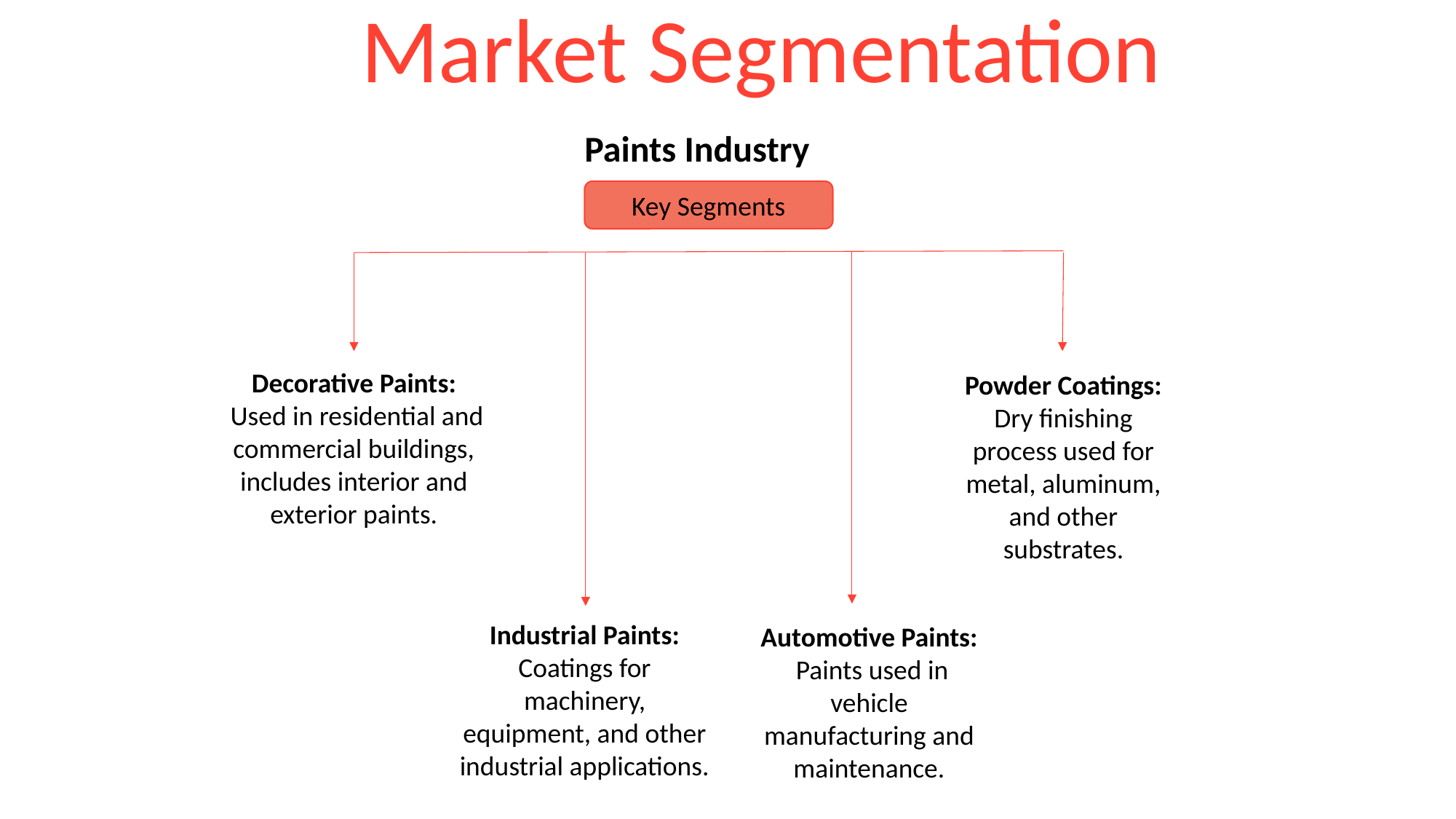

# Market Segmentation
Paints Industry
Key Segments
Decorative Paints:
 Used in residential and commercial buildings, includes interior and exterior paints.
Powder Coatings: Dry finishing process used for metal, aluminum, and other substrates.
Industrial Paints: Coatings for machinery, equipment, and other industrial applications.
Automotive Paints:
 Paints used in vehicle manufacturing and maintenance.